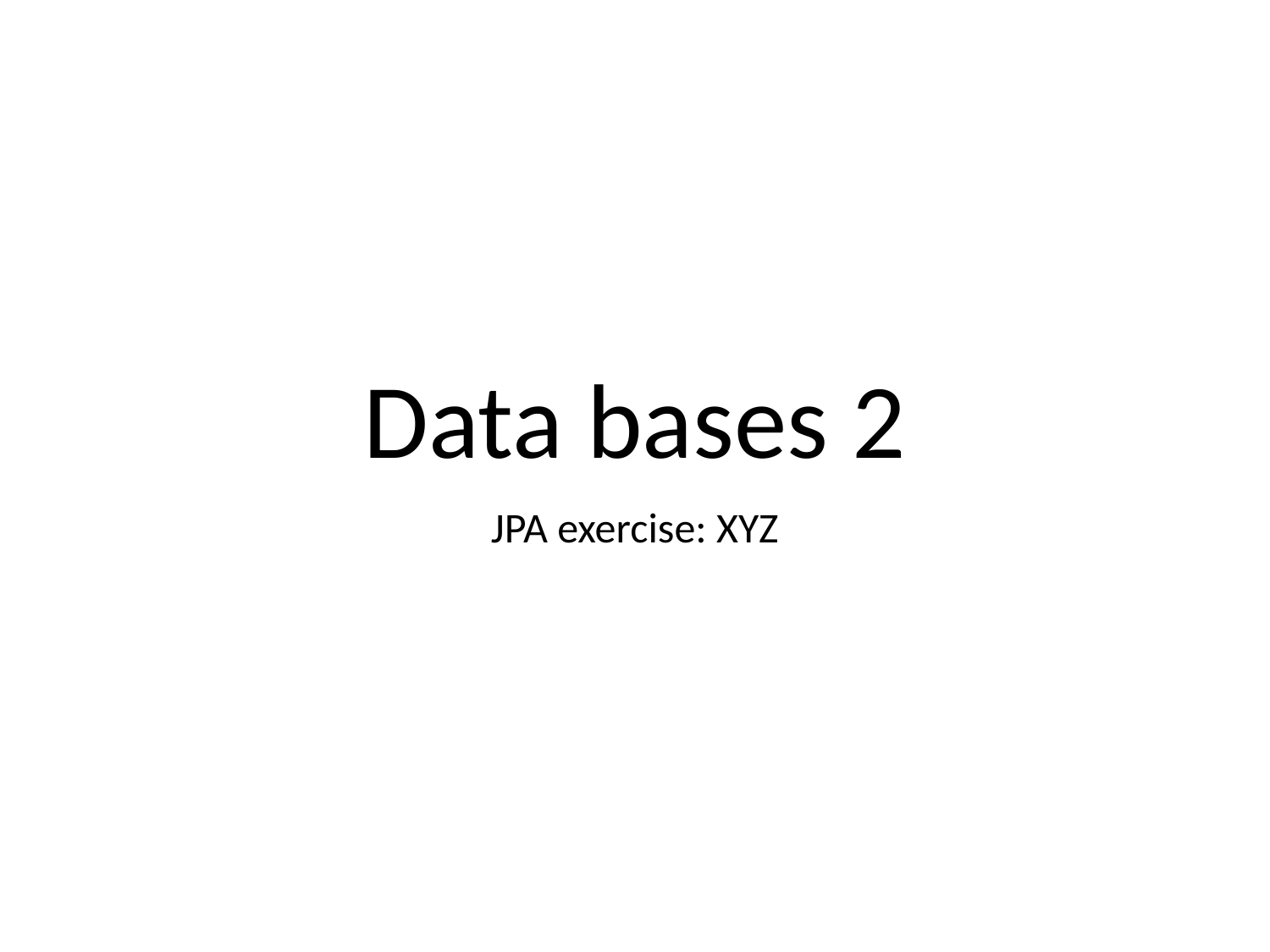

# Data bases 2
JPA exercise: XYZ